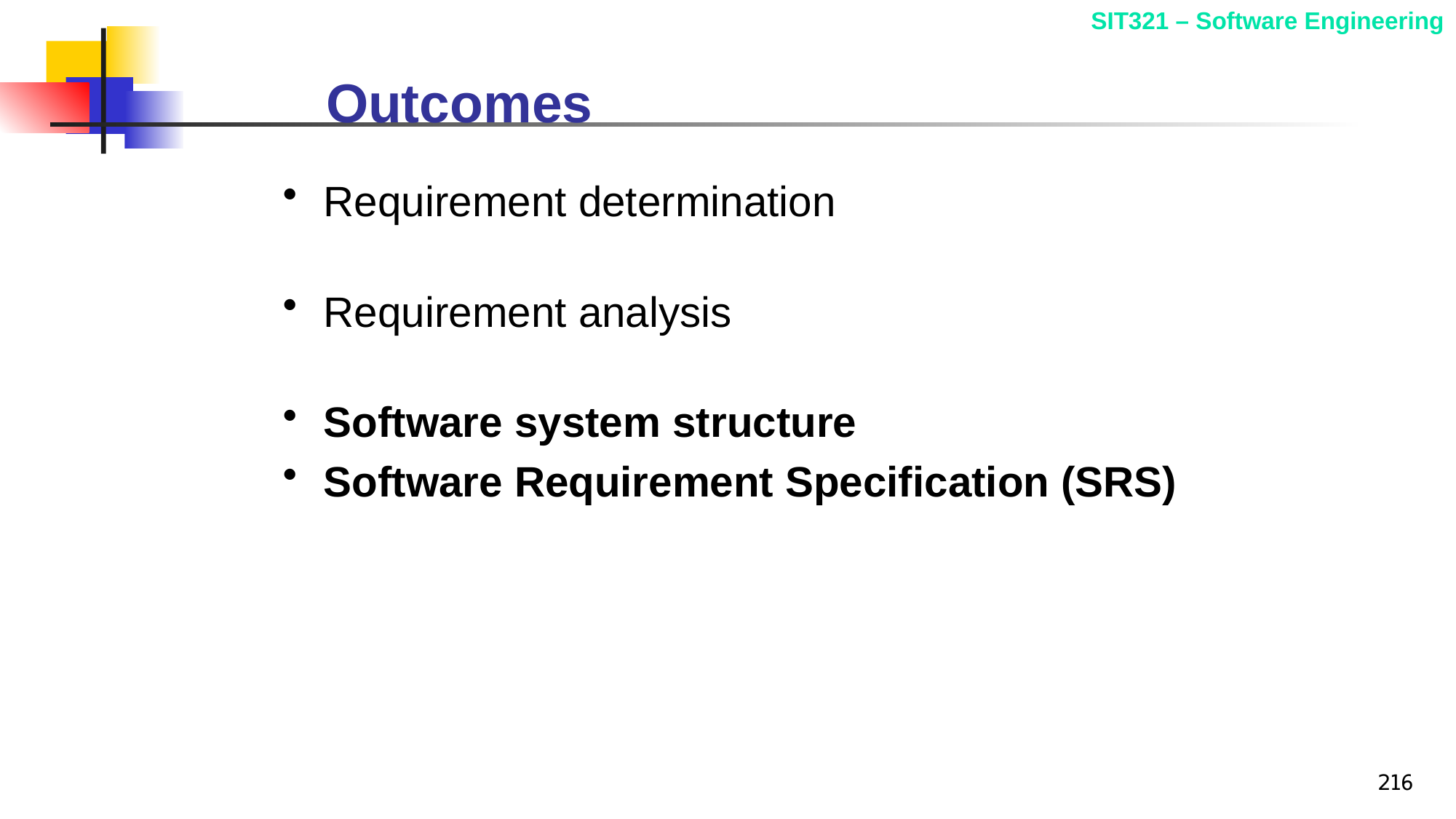

# Outcomes
Requirement determination
Requirement analysis
Software system structure
Software Requirement Specification (SRS)
216